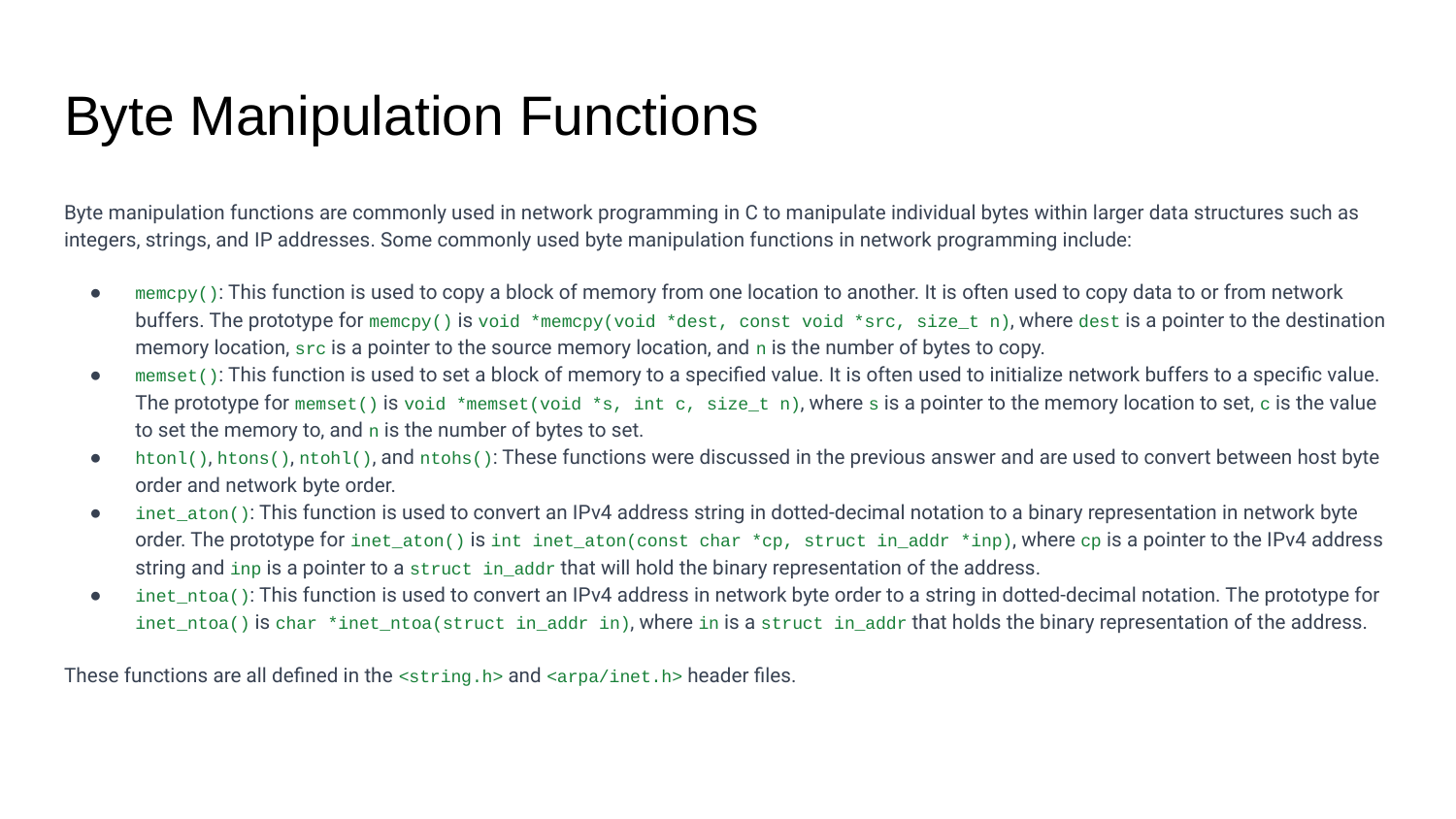

# Byte Manipulation Functions
Byte manipulation functions are commonly used in network programming in C to manipulate individual bytes within larger data structures such as integers, strings, and IP addresses. Some commonly used byte manipulation functions in network programming include:
memcpy(): This function is used to copy a block of memory from one location to another. It is often used to copy data to or from network buffers. The prototype for memcpy() is void *memcpy(void *dest, const void *src, size_t n), where dest is a pointer to the destination memory location, src is a pointer to the source memory location, and n is the number of bytes to copy.
memset(): This function is used to set a block of memory to a specified value. It is often used to initialize network buffers to a specific value. The prototype for memset() is void *memset(void *s, int c, size_t n), where s is a pointer to the memory location to set, c is the value to set the memory to, and n is the number of bytes to set.
htonl(), htons(), ntohl(), and ntohs(): These functions were discussed in the previous answer and are used to convert between host byte order and network byte order.
inet_aton(): This function is used to convert an IPv4 address string in dotted-decimal notation to a binary representation in network byte order. The prototype for inet_aton() is int inet_aton(const char *cp, struct in_addr *inp), where cp is a pointer to the IPv4 address string and inp is a pointer to a struct in_addr that will hold the binary representation of the address.
inet_ntoa(): This function is used to convert an IPv4 address in network byte order to a string in dotted-decimal notation. The prototype for inet_ntoa() is char *inet_ntoa(struct in_addr in), where in is a struct in_addr that holds the binary representation of the address.
These functions are all defined in the <string.h> and <arpa/inet.h> header files.